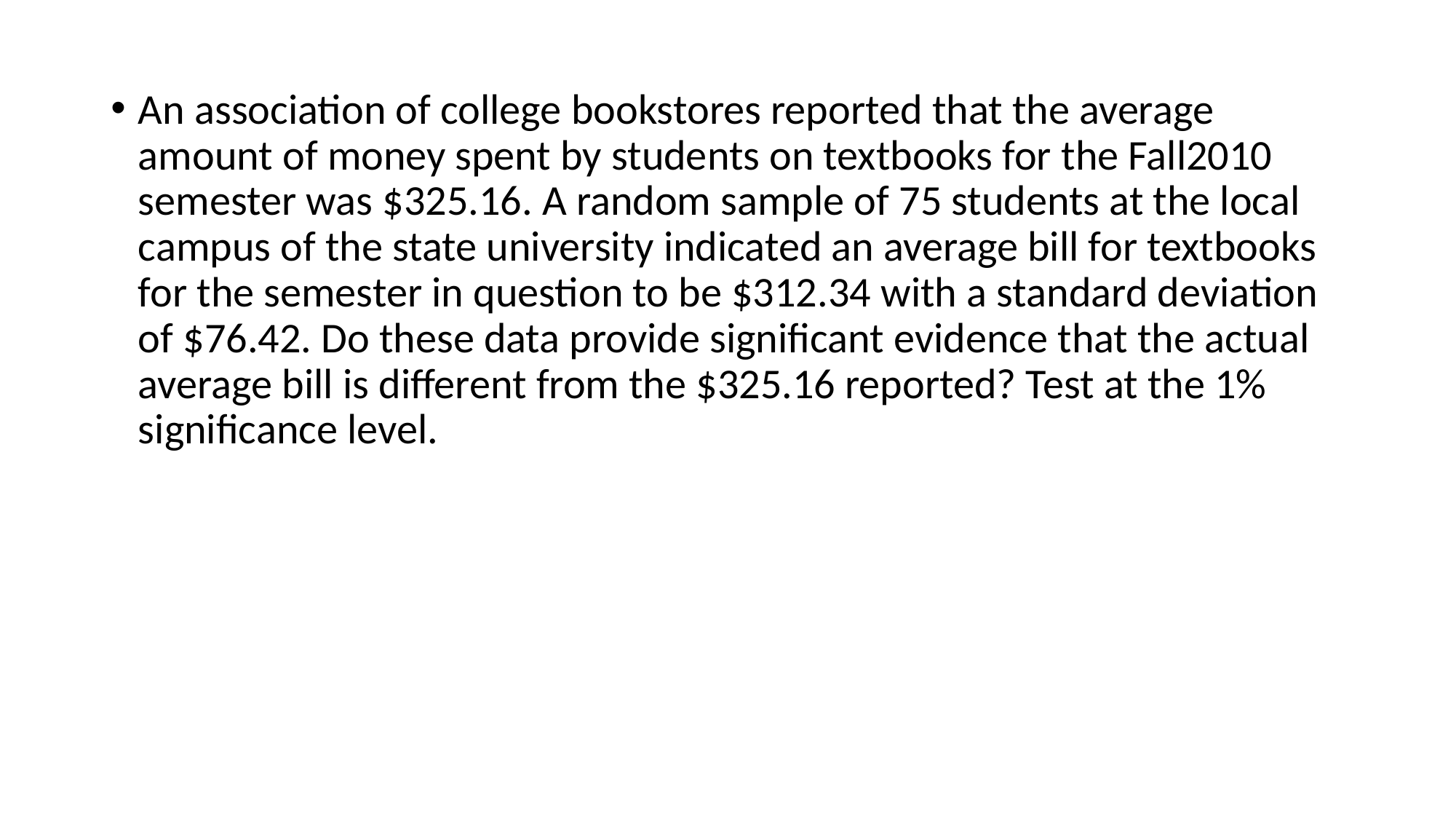

An association of college bookstores reported that the average amount of money spent by students on textbooks for the Fall2010 semester was $325.16. A random sample of 75 students at the local campus of the state university indicated an average bill for textbooks for the semester in question to be $312.34 with a standard deviation of $76.42. Do these data provide significant evidence that the actual average bill is different from the $325.16 reported? Test at the 1% significance level.